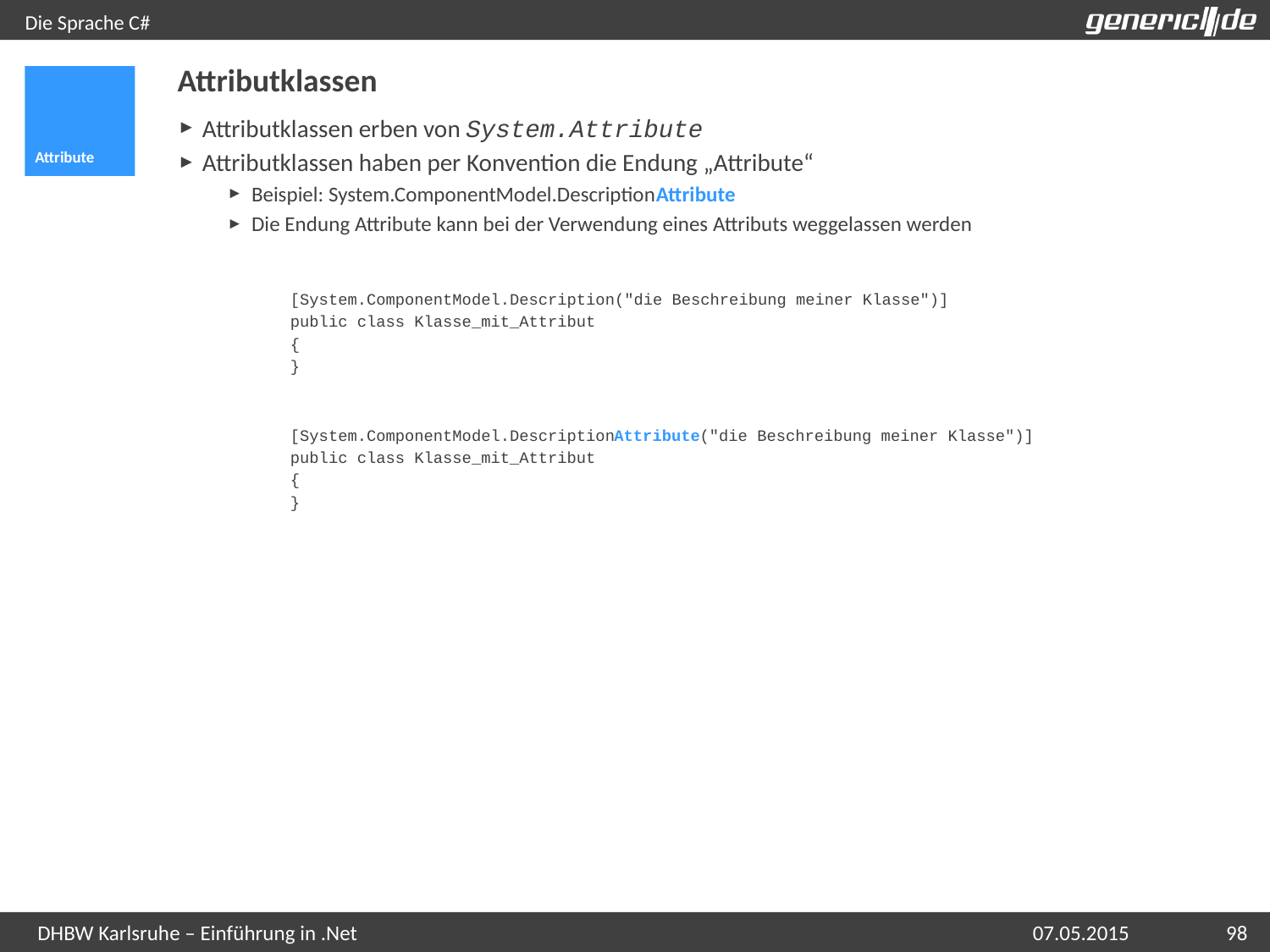

# Die Sprache C#
Attributklassen
Attribute
Attributklassen erben von System.Attribute
Attributklassen haben per Konvention die Endung „Attribute“
Beispiel: System.ComponentModel.DescriptionAttribute
Die Endung Attribute kann bei der Verwendung eines Attributs weggelassen werden

[System.ComponentModel.Description("die Beschreibung meiner Klasse")]
public class Klasse_mit_Attribut
{
}

[System.ComponentModel.DescriptionAttribute("die Beschreibung meiner Klasse")]
public class Klasse_mit_Attribut
{
}

07.05.2015
98
DHBW Karlsruhe – Einführung in .Net